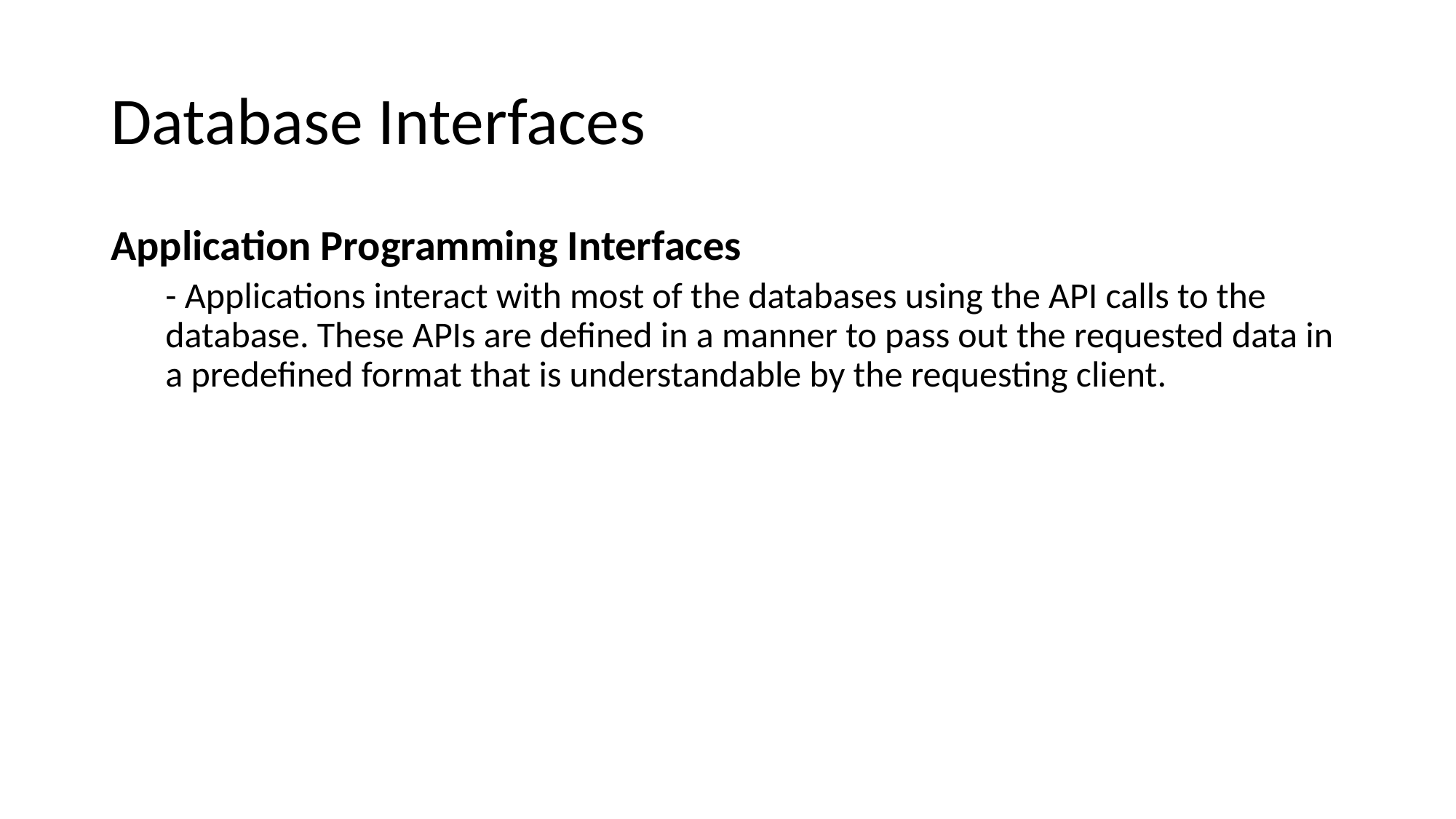

# Database Interfaces
Application Programming Interfaces
- Applications interact with most of the databases using the API calls to the database. These APIs are defined in a manner to pass out the requested data in a predefined format that is understandable by the requesting client.